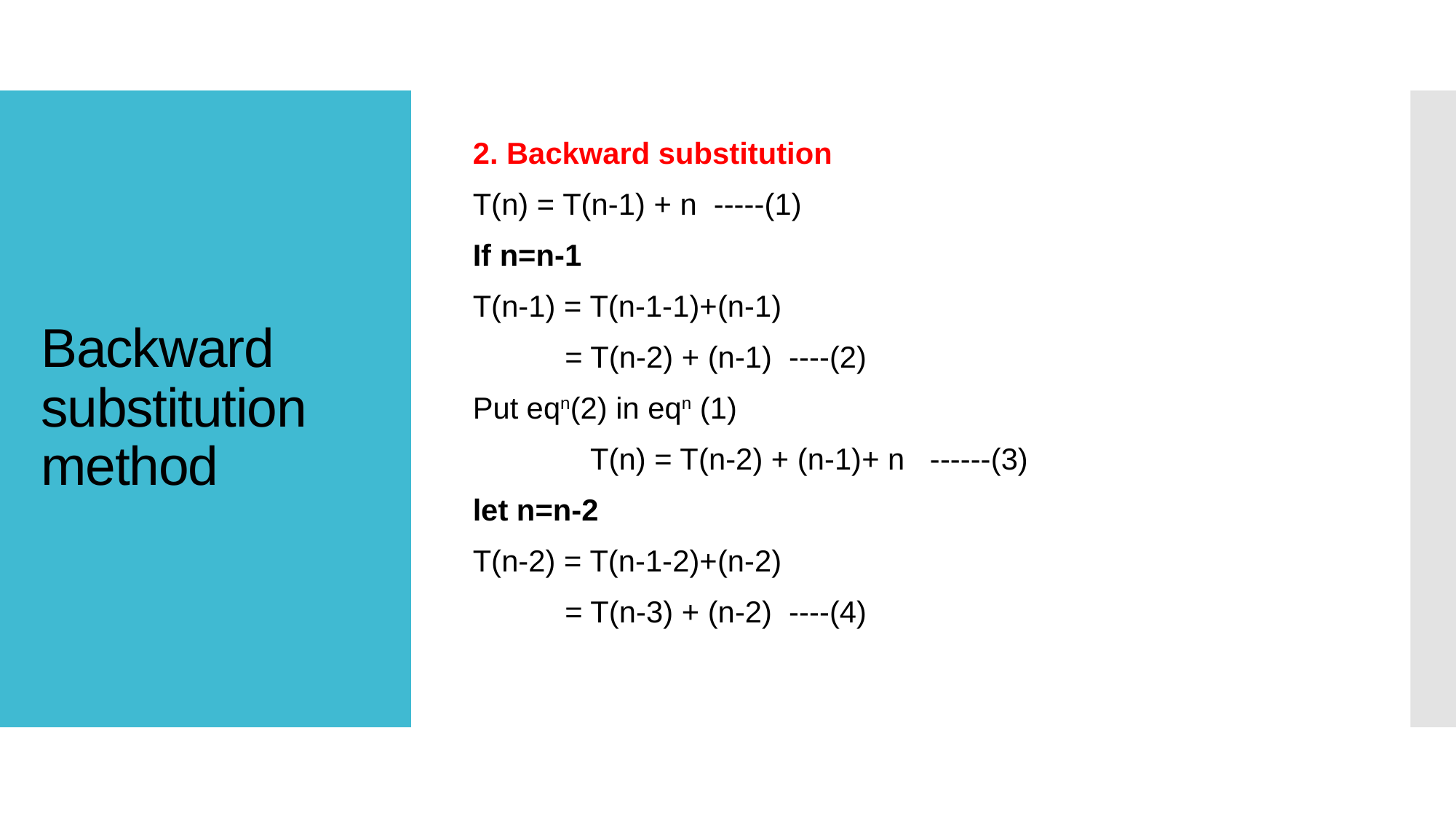

2. Backward substitution
T(n) = T(n-1) + n  -----(1)
If n=n-1
T(n-1) = T(n-1-1)+(n-1)
           = T(n-2) + (n-1)  ----(2)
Put eqn(2) in eqn (1)
	 T(n) = T(n-2) + (n-1)+ n   ------(3)
let n=n-2
T(n-2) = T(n-1-2)+(n-2)
           = T(n-3) + (n-2)  ----(4)

# Backward substitution method